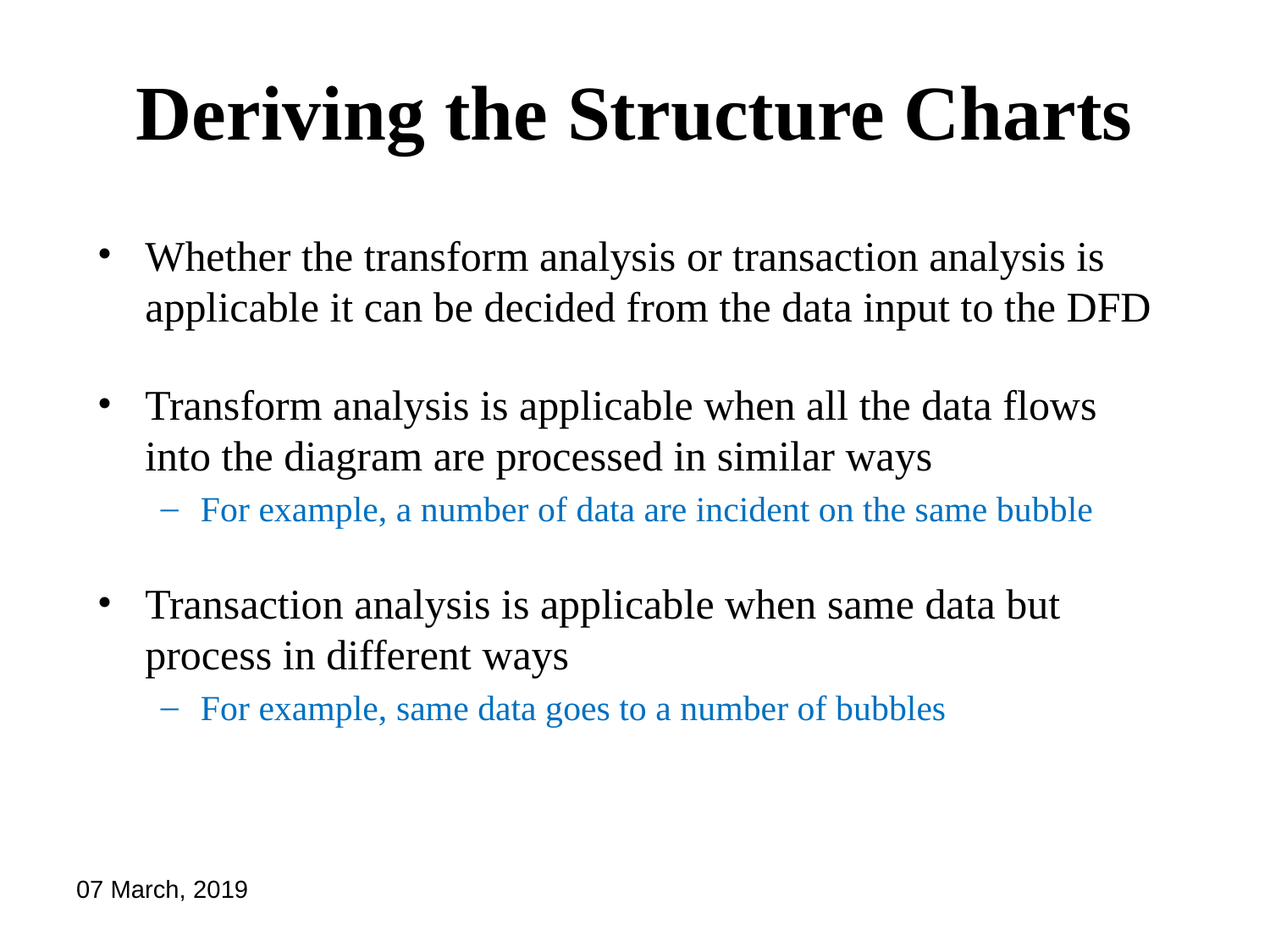

# Deriving the Structure Charts
Whether the transform analysis or transaction analysis is applicable it can be decided from the data input to the DFD

Transform analysis is applicable when all the data flows into the diagram are processed in similar ways
For example, a number of data are incident on the same bubble

Transaction analysis is applicable when same data but process in different ways
For example, same data goes to a number of bubbles
07 March, 2019